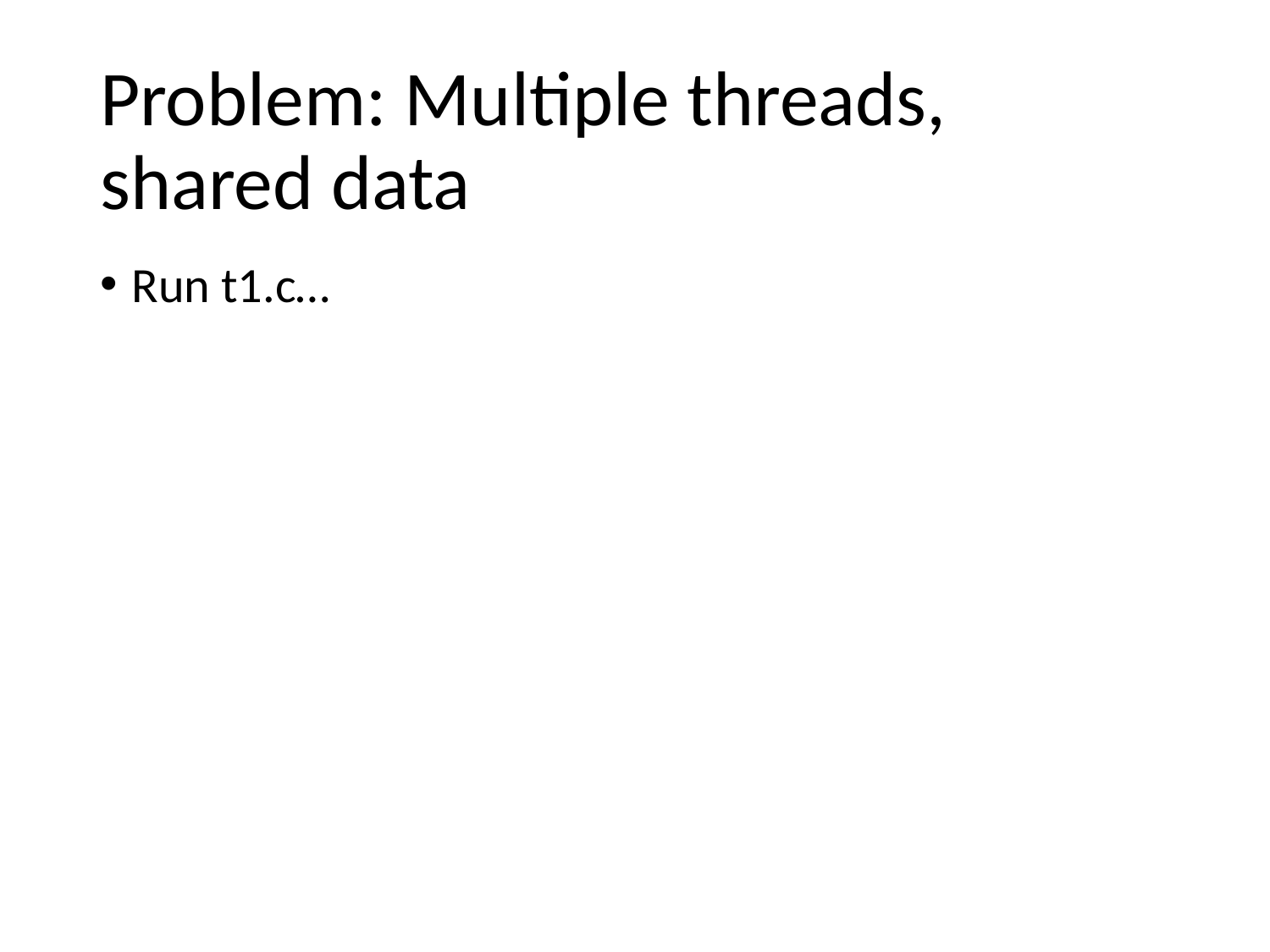

# Problem: Multiple threads, shared data
Run t1.c…